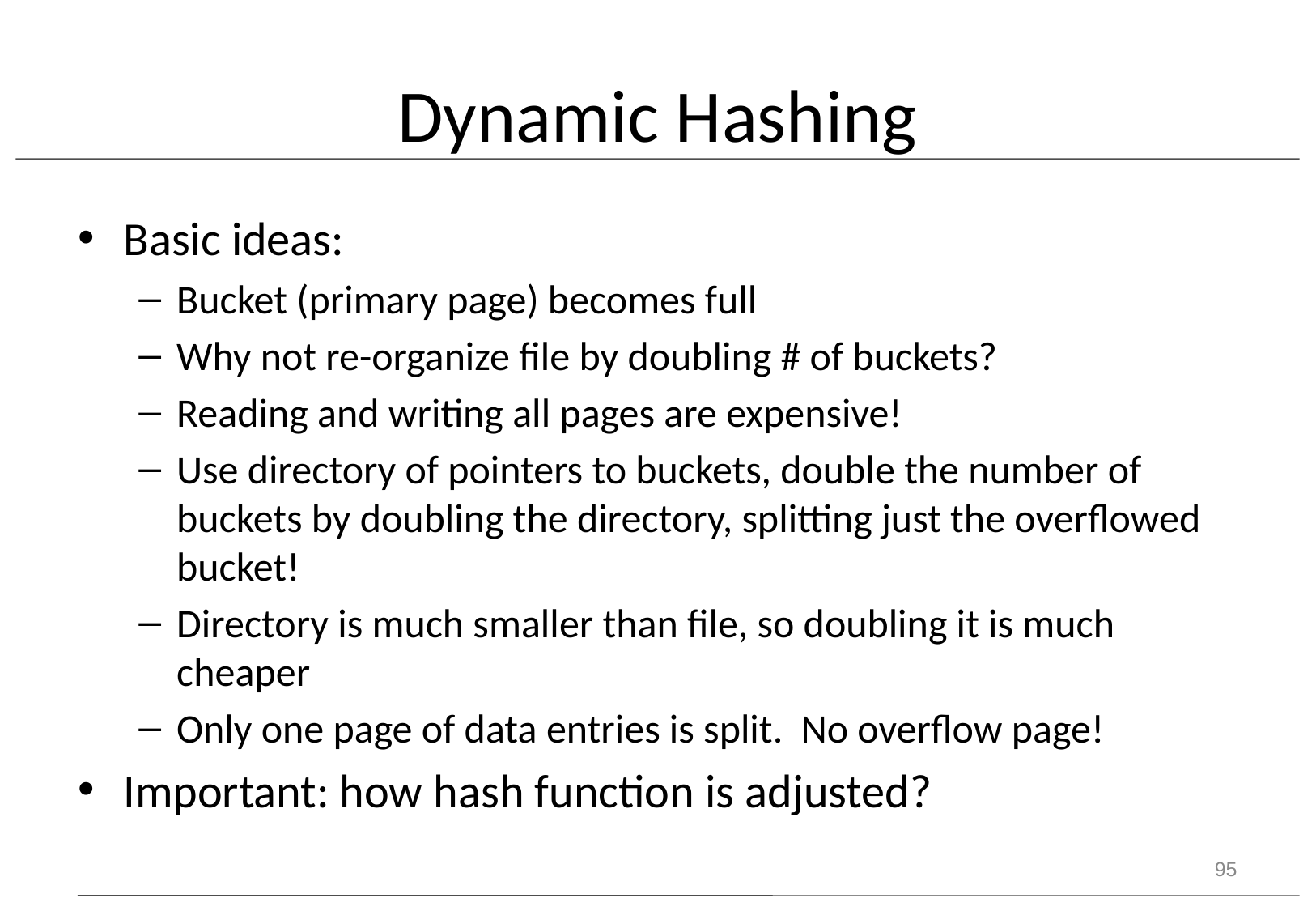

# Dynamic Hashing
Basic ideas:
Bucket (primary page) becomes full
Why not re-organize file by doubling # of buckets?
Reading and writing all pages are expensive!
Use directory of pointers to buckets, double the number of buckets by doubling the directory, splitting just the overflowed bucket!
Directory is much smaller than file, so doubling it is much cheaper
Only one page of data entries is split.  No overflow page!
Important: how hash function is adjusted?

95